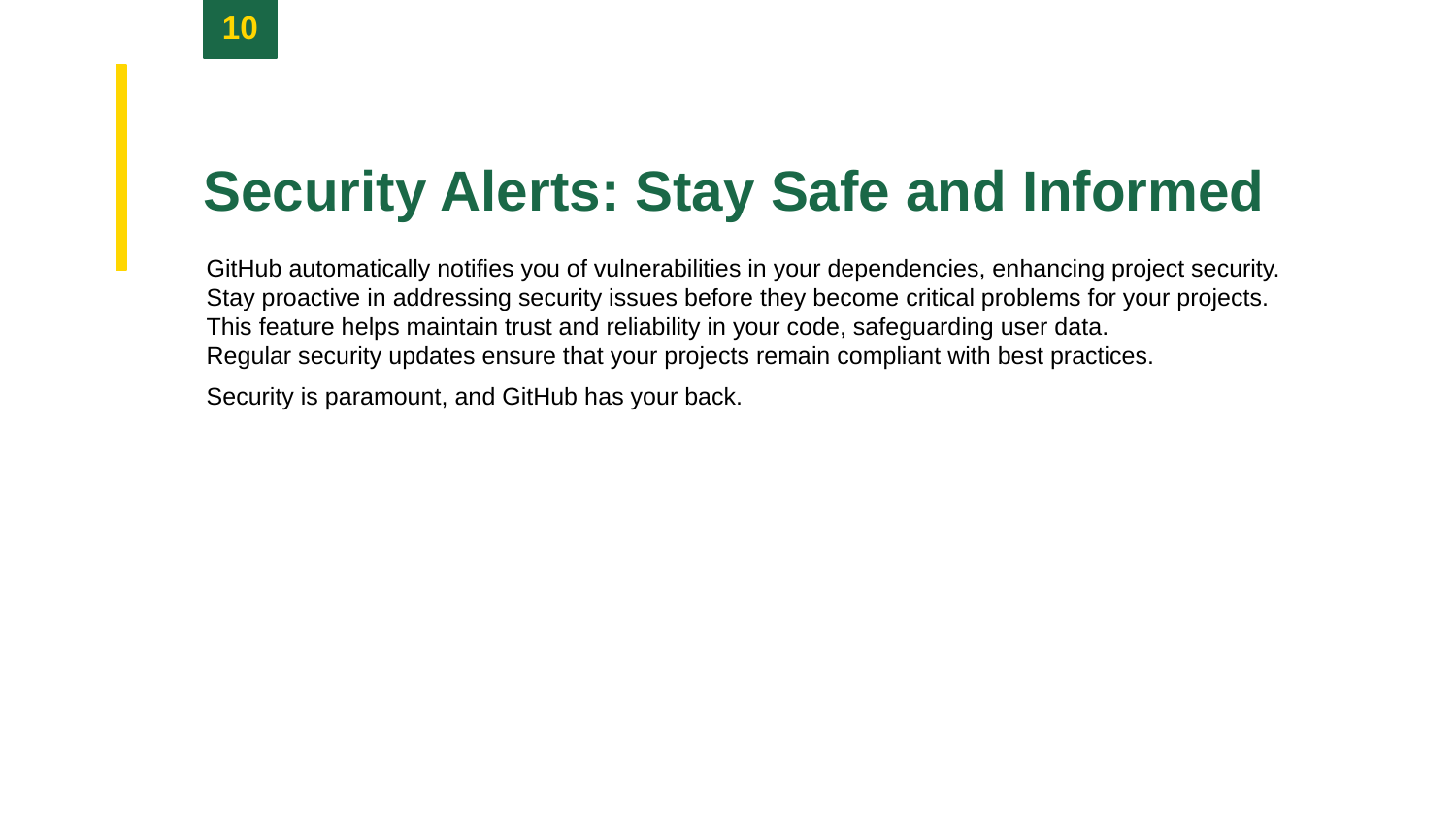

10

Security Alerts: Stay Safe and Informed
GitHub automatically notifies you of vulnerabilities in your dependencies, enhancing project security.
Stay proactive in addressing security issues before they become critical problems for your projects.
This feature helps maintain trust and reliability in your code, safeguarding user data.
Regular security updates ensure that your projects remain compliant with best practices.
Security is paramount, and GitHub has your back.